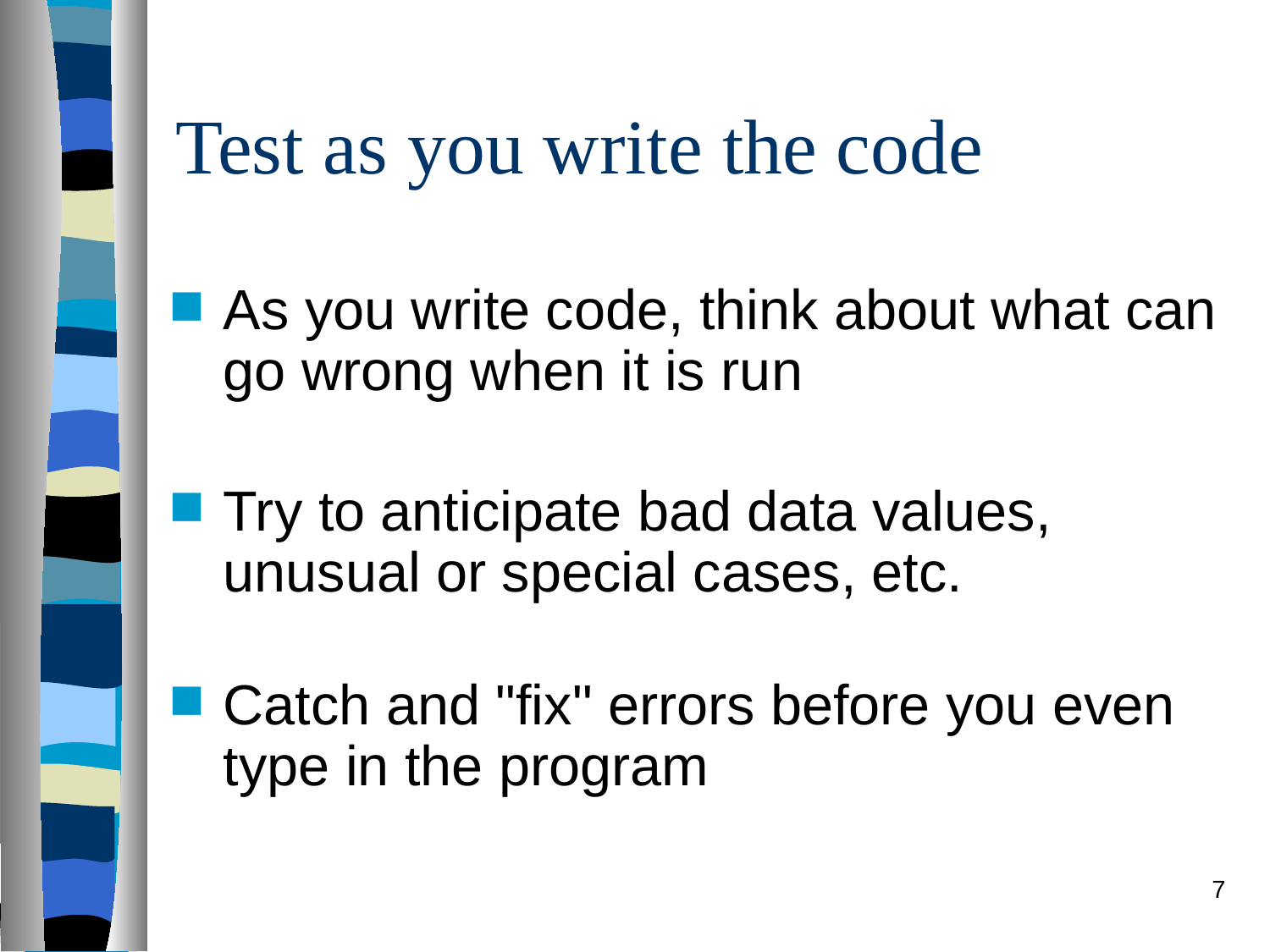

# Test as you write the code
As you write code, think about what can go wrong when it is run
Try to anticipate bad data values, unusual or special cases, etc.
Catch and "fix" errors before you even type in the program
7